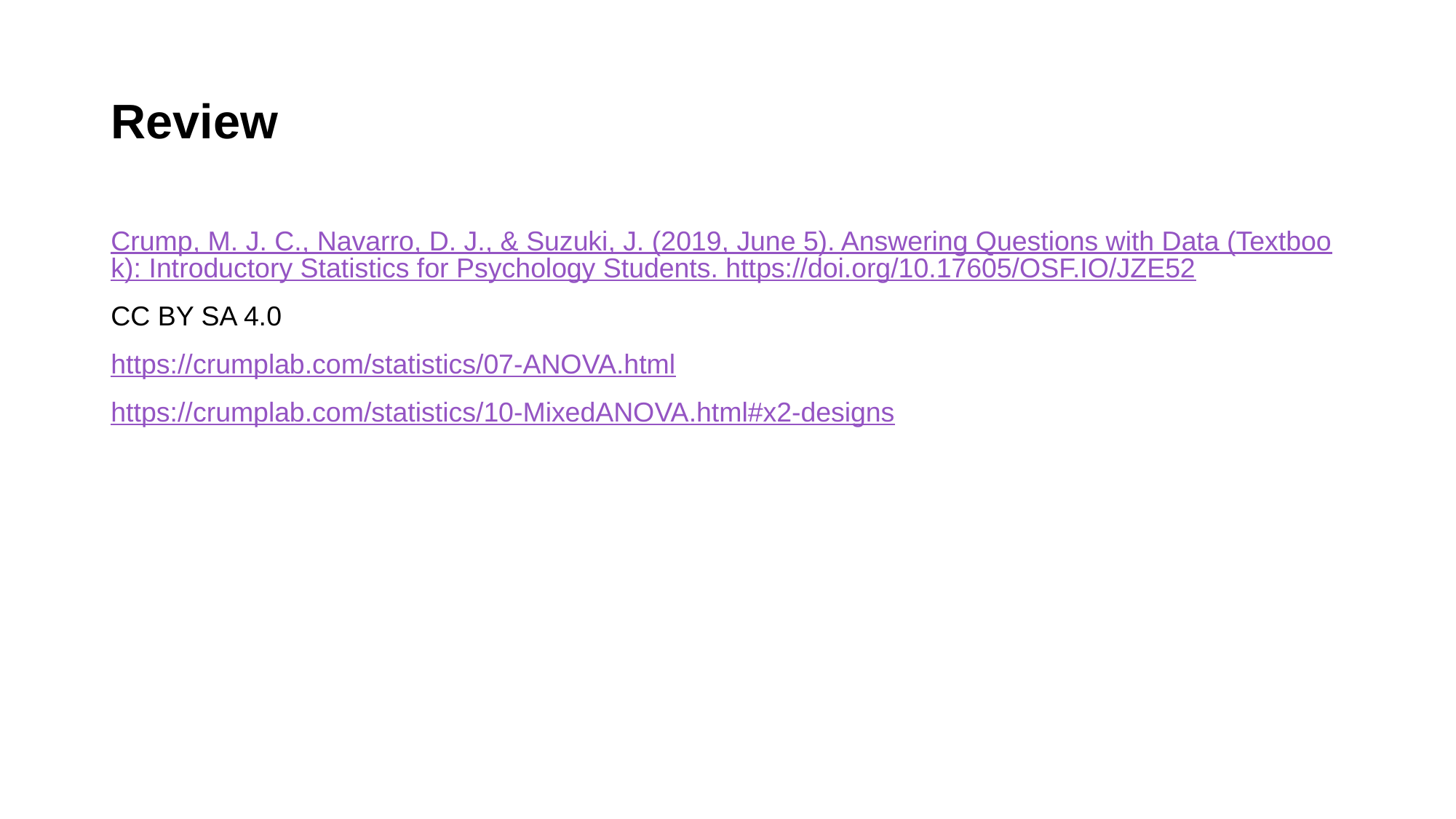

# Review
Crump, M. J. C., Navarro, D. J., & Suzuki, J. (2019, June 5). Answering Questions with Data (Textbook): Introductory Statistics for Psychology Students. https://doi.org/10.17605/OSF.IO/JZE52
CC BY SA 4.0
https://crumplab.com/statistics/07-ANOVA.html
https://crumplab.com/statistics/10-MixedANOVA.html#x2-designs